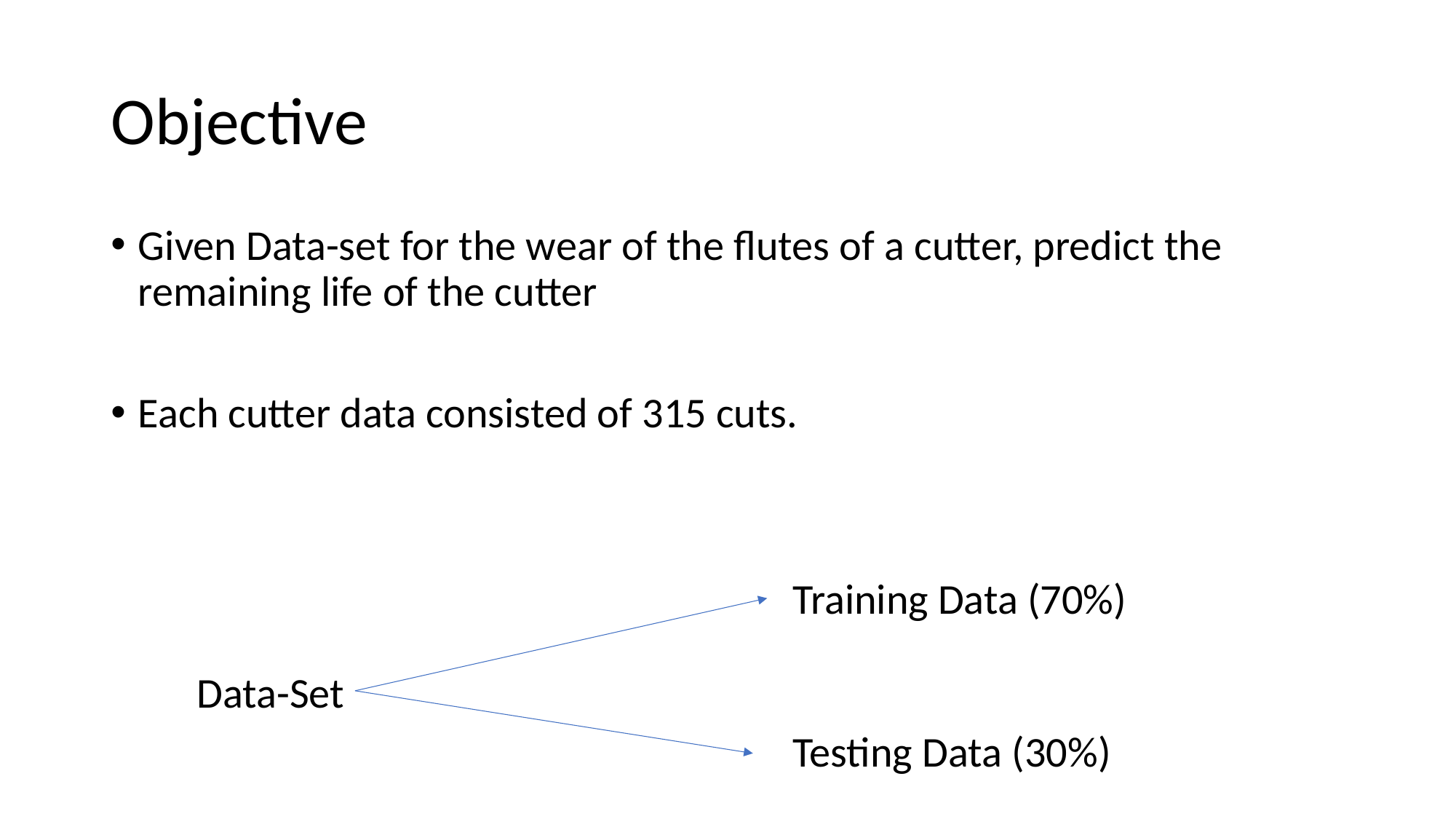

# Objective
Given Data-set for the wear of the flutes of a cutter, predict the remaining life of the cutter

Each cutter data consisted of 315 cuts.

Training Data (70%)

Testing Data (30%)
Data-Set